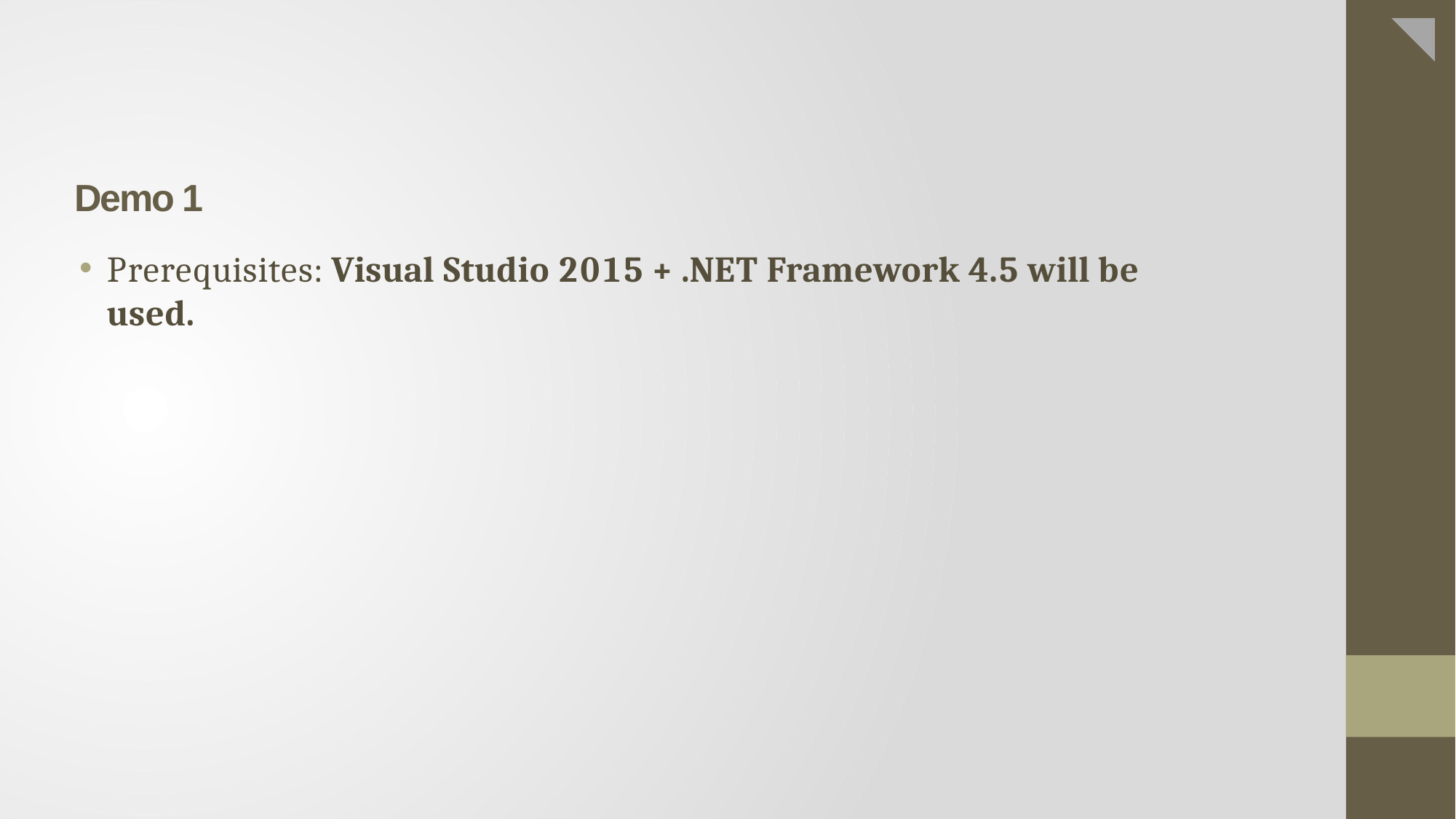

# Demo 1
Prerequisites: Visual Studio 2015 + .NET Framework 4.5 will be used.